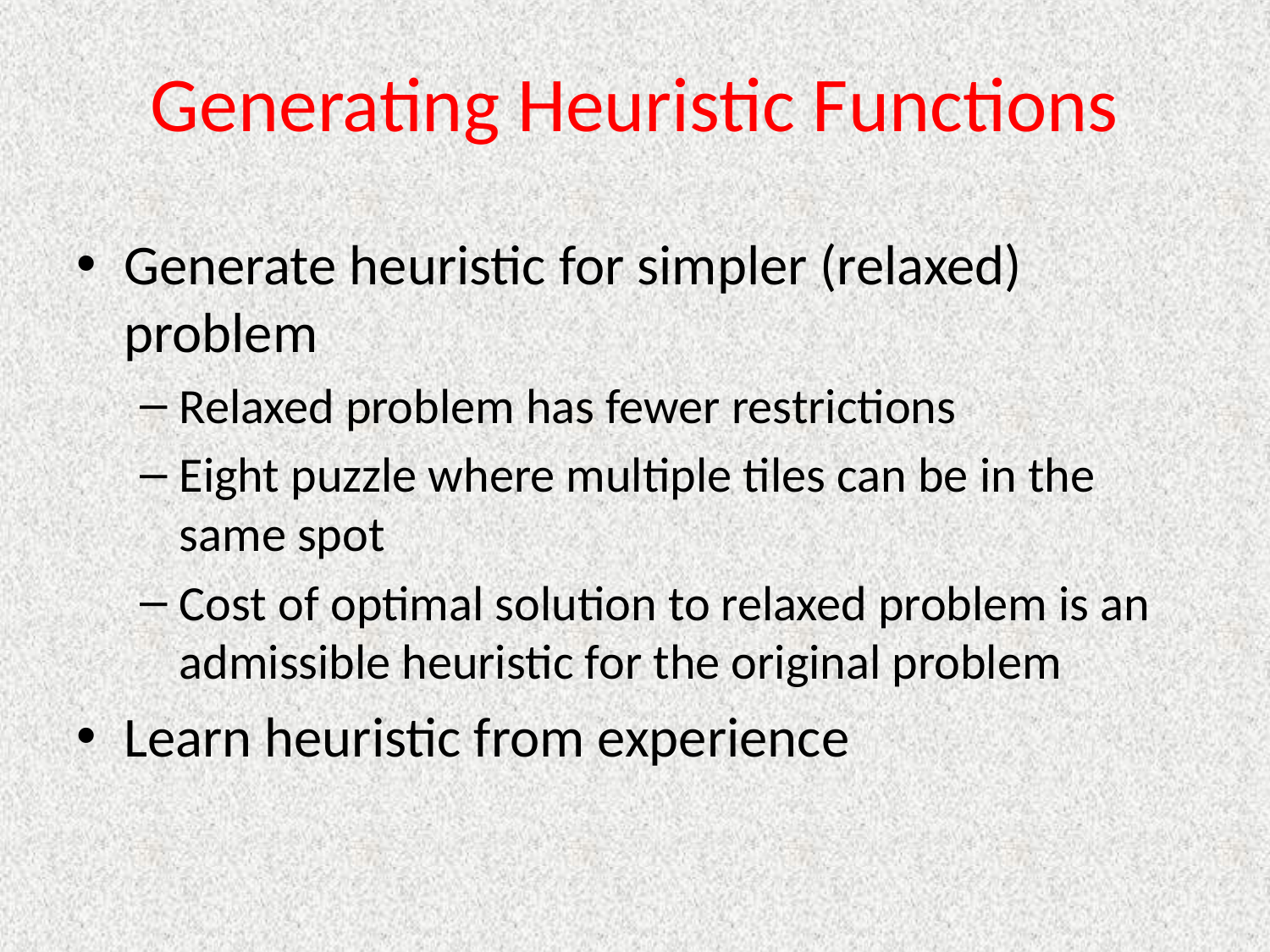

# Generating Heuristic Functions
Generate heuristic for simpler (relaxed) problem
Relaxed problem has fewer restrictions
Eight puzzle where multiple tiles can be in the same spot
Cost of optimal solution to relaxed problem is an admissible heuristic for the original problem
Learn heuristic from experience